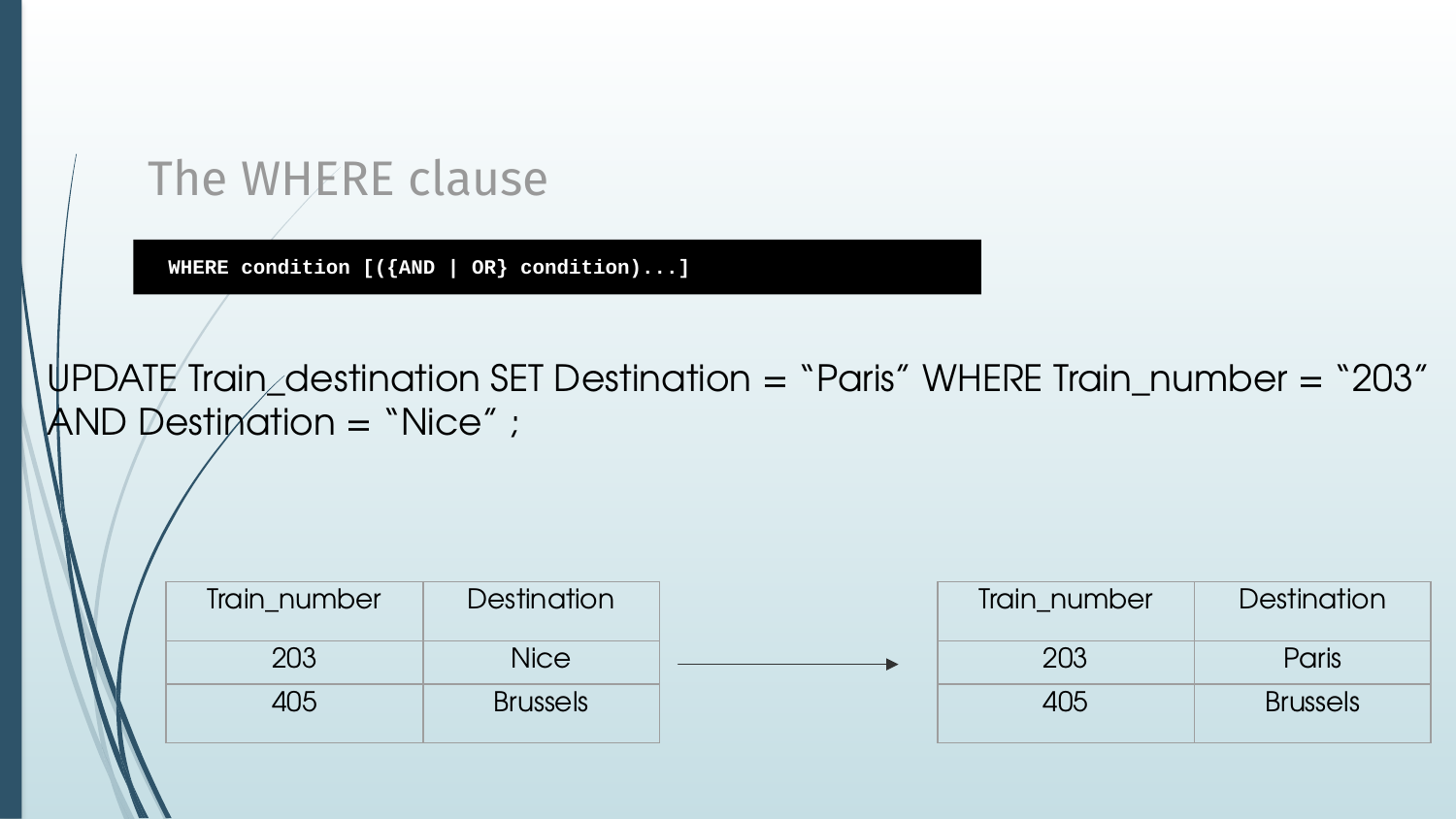

# The WHERE clause
WHERE condition [({AND | OR} condition)...]

UPDATE Train_destination SET Destination = “Paris” WHERE Train_number = “203” AND Destination = “Nice” ;
| Train\_number | Destination |
| --- | --- |
| 203 | Nice |
| 405 | Brussels |
| Train\_number | Destination |
| --- | --- |
| 203 | Paris |
| 405 | Brussels |